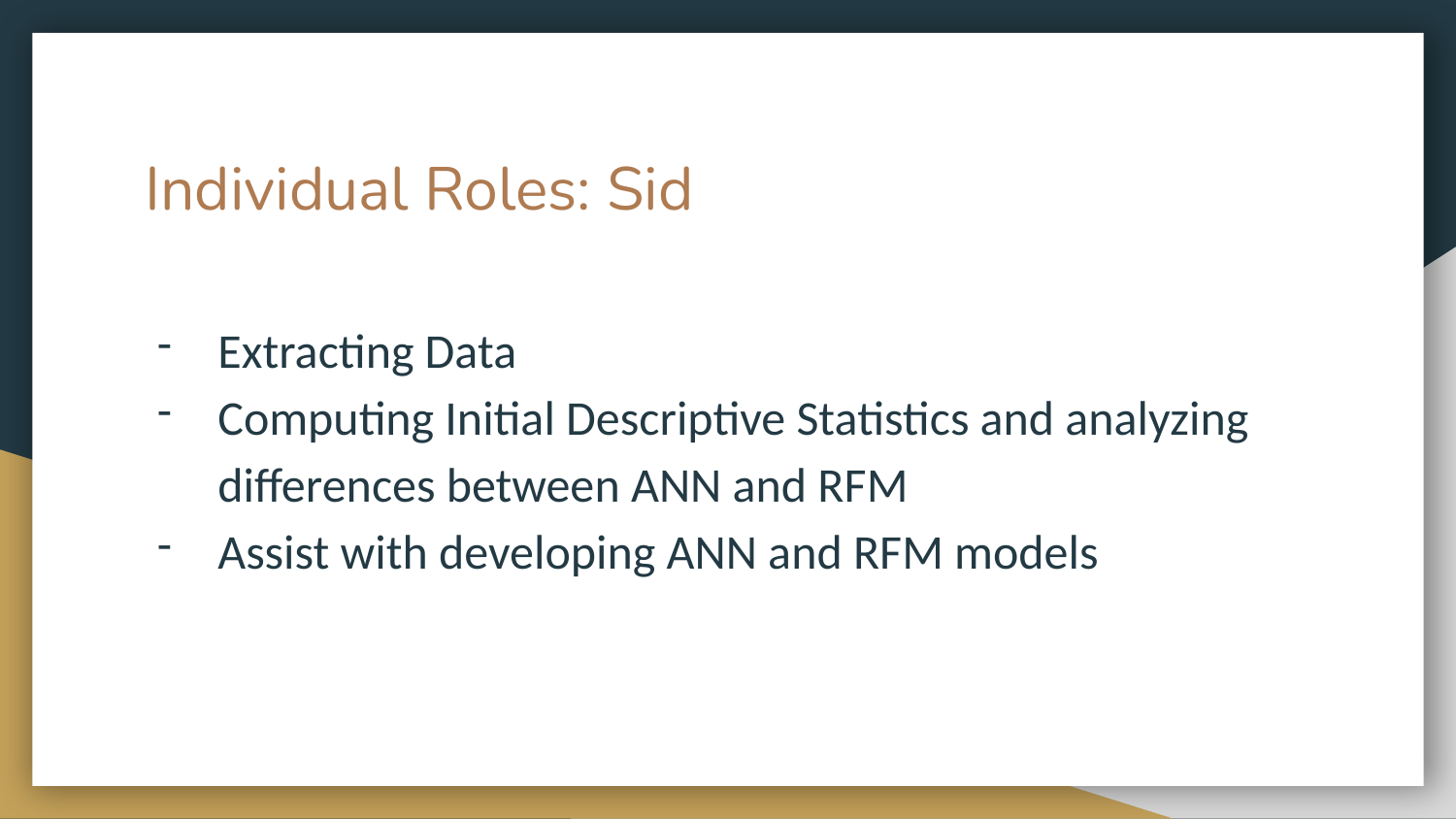

# Individual Roles: Sid
Extracting Data
Computing Initial Descriptive Statistics and analyzing differences between ANN and RFM
Assist with developing ANN and RFM models